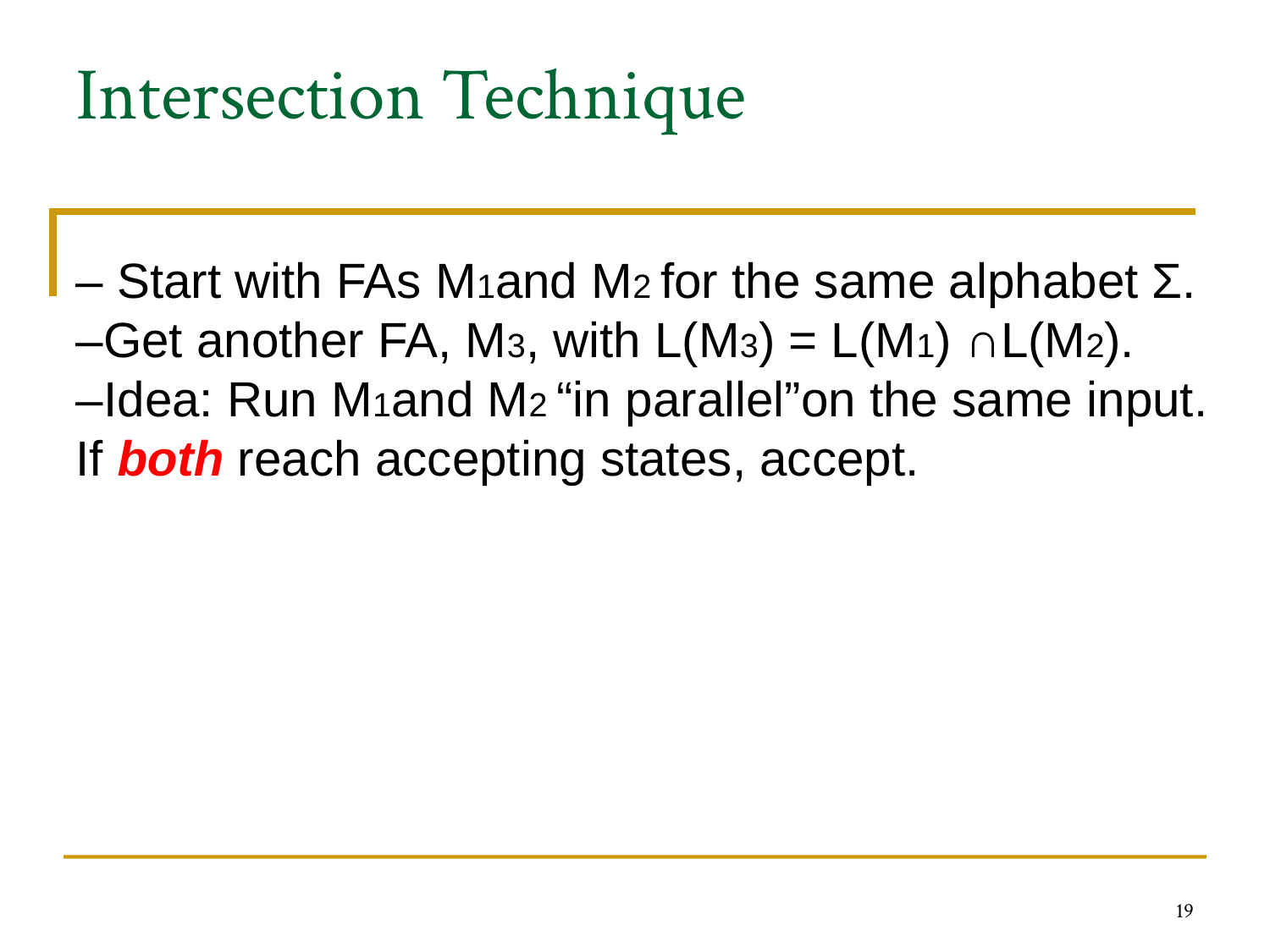

Intersection Technique

– Start with FAs M1and M2 for the same alphabet Σ.
–Get another FA, M3, with L(M3) = L(M1) ∩L(M2).
–Idea: Run M1and M2 “in parallel”on the same input. If both reach accepting states, accept.
19